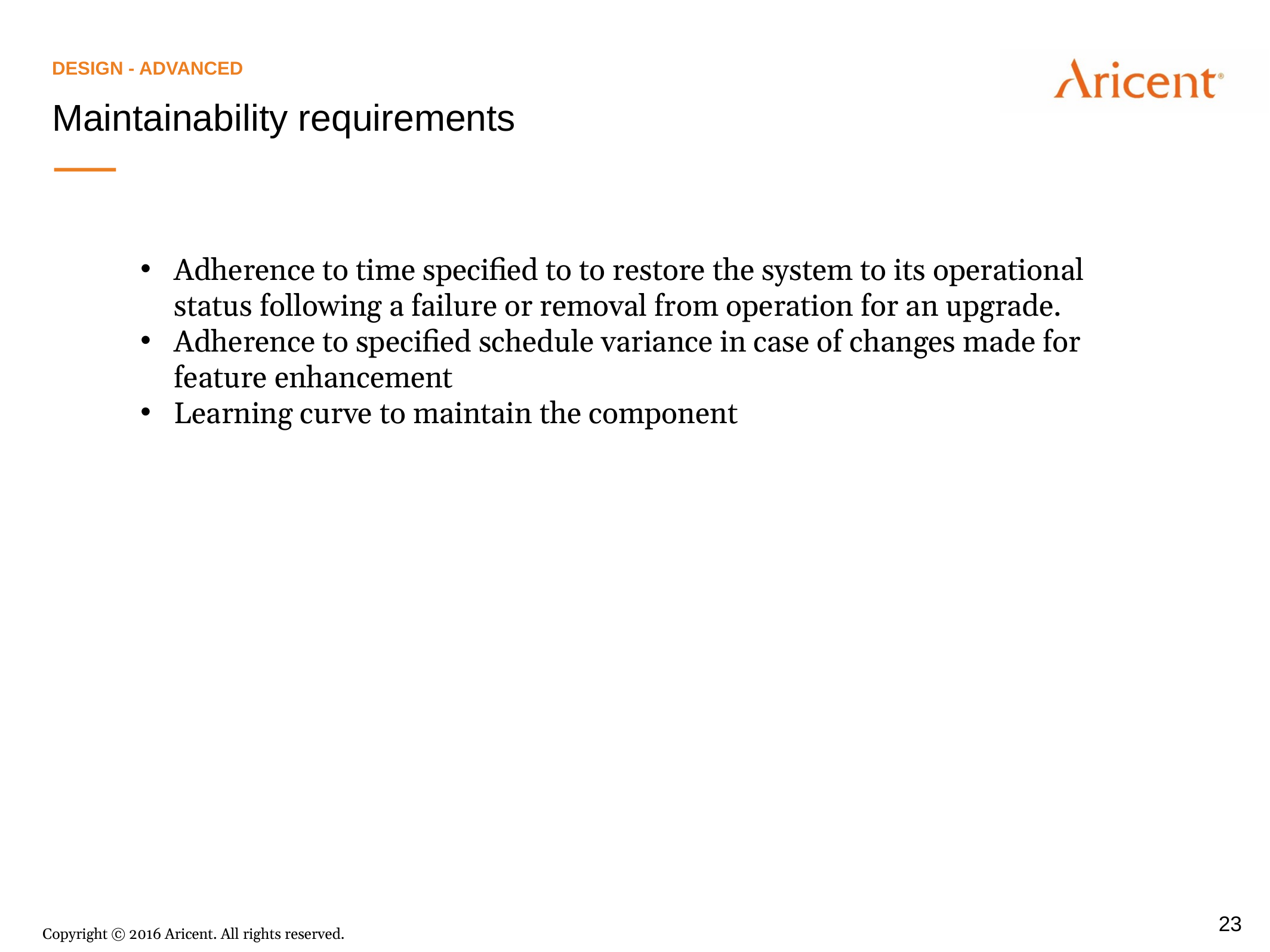

DeSIGN - Advanced
Maintainability requirements
Adherence to time specified to to restore the system to its operational status following a failure or removal from operation for an upgrade.
Adherence to specified schedule variance in case of changes made for feature enhancement
Learning curve to maintain the component